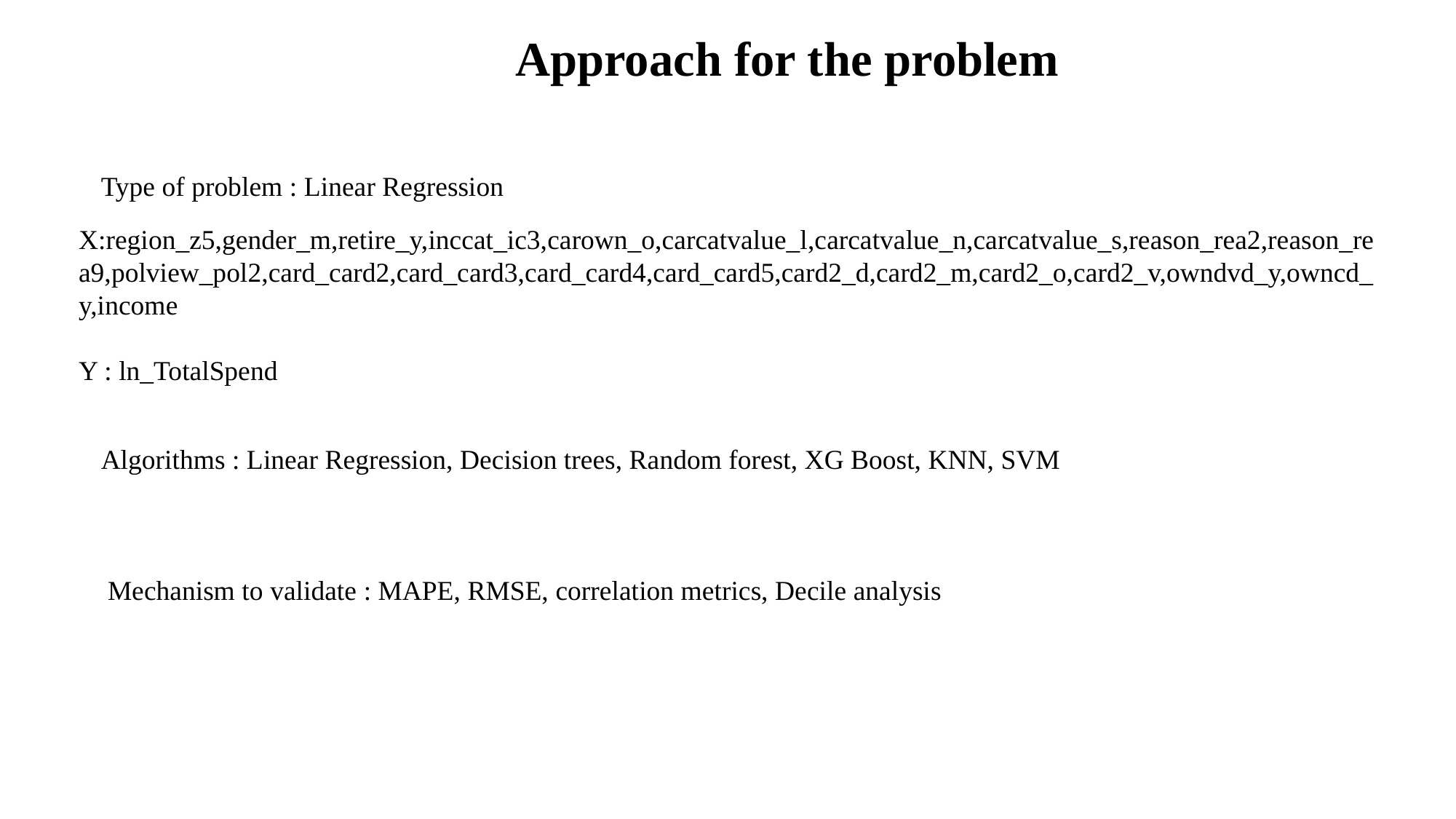

Approach for the problem
Type of problem : Linear Regression
X:region_z5,gender_m,retire_y,inccat_ic3,carown_o,carcatvalue_l,carcatvalue_n,carcatvalue_s,reason_rea2,reason_rea9,polview_pol2,card_card2,card_card3,card_card4,card_card5,card2_d,card2_m,card2_o,card2_v,owndvd_y,owncd_y,income

Y : ln_TotalSpend

Algorithms : Linear Regression, Decision trees, Random forest, XG Boost, KNN, SVM

 Mechanism to validate : MAPE, RMSE, correlation metrics, Decile analysis